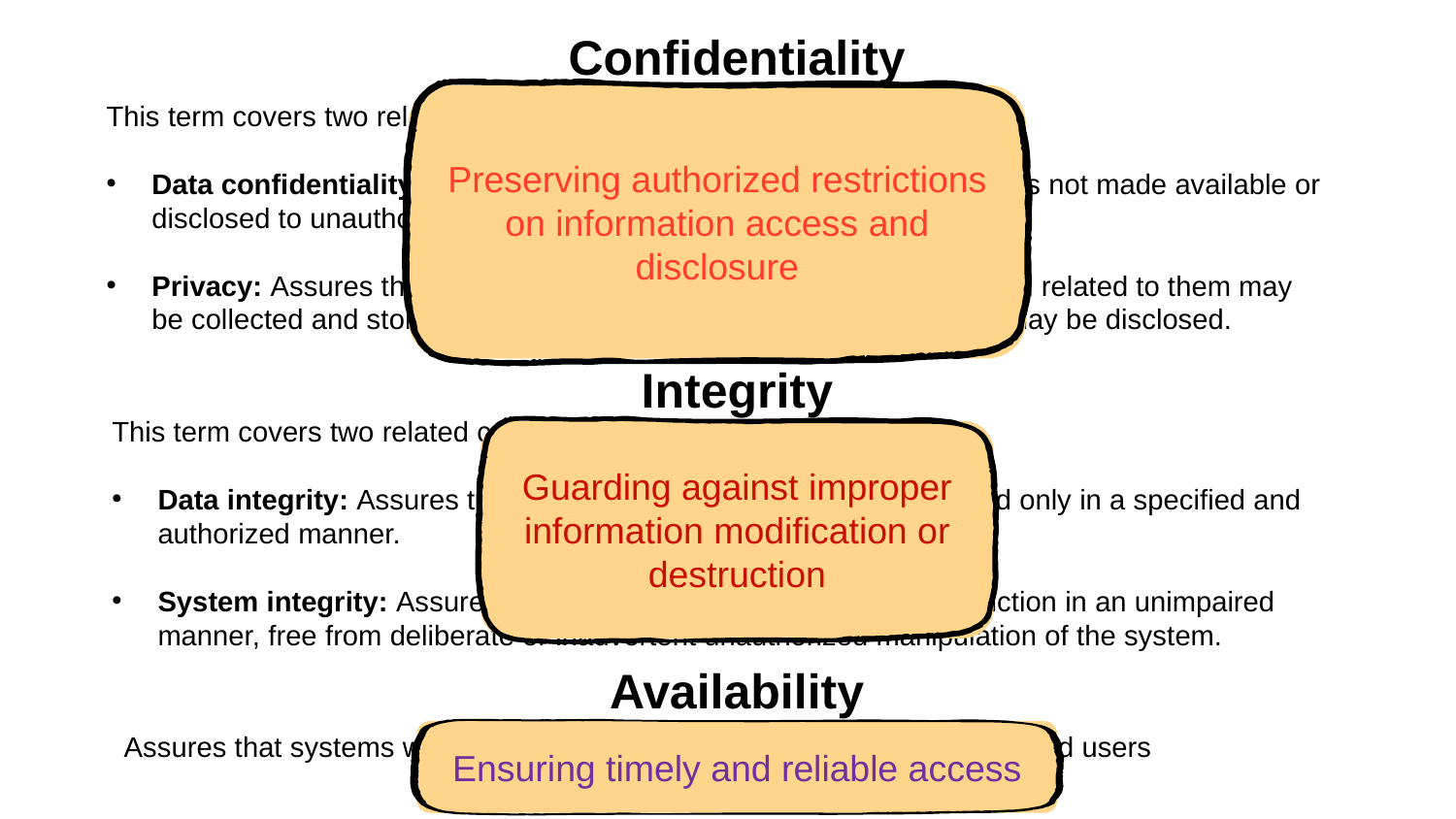

# Confidentiality

Preserving authorized restrictions on information access and
disclosure
This term covers two related concepts:

Data confidentiality: Assures that private or confidential information is not made available or disclosed to unauthorized individuals.

Privacy: Assures that individuals control or influence what information related to them may be collected and stored and by whom and to whom that information may be disclosed.
Integrity
This term covers two related concepts:

Data integrity: Assures that information and programs are changed only in a specified and authorized manner.

System integrity: Assures that a system performs its intended function in an unimpaired manner, free from deliberate or inadvertent unauthorized manipulation of the system.

Guarding against improper information modification or destruction
Availability

Ensuring timely and reliable access
Assures that systems work promptly and service is not denied to authorized users